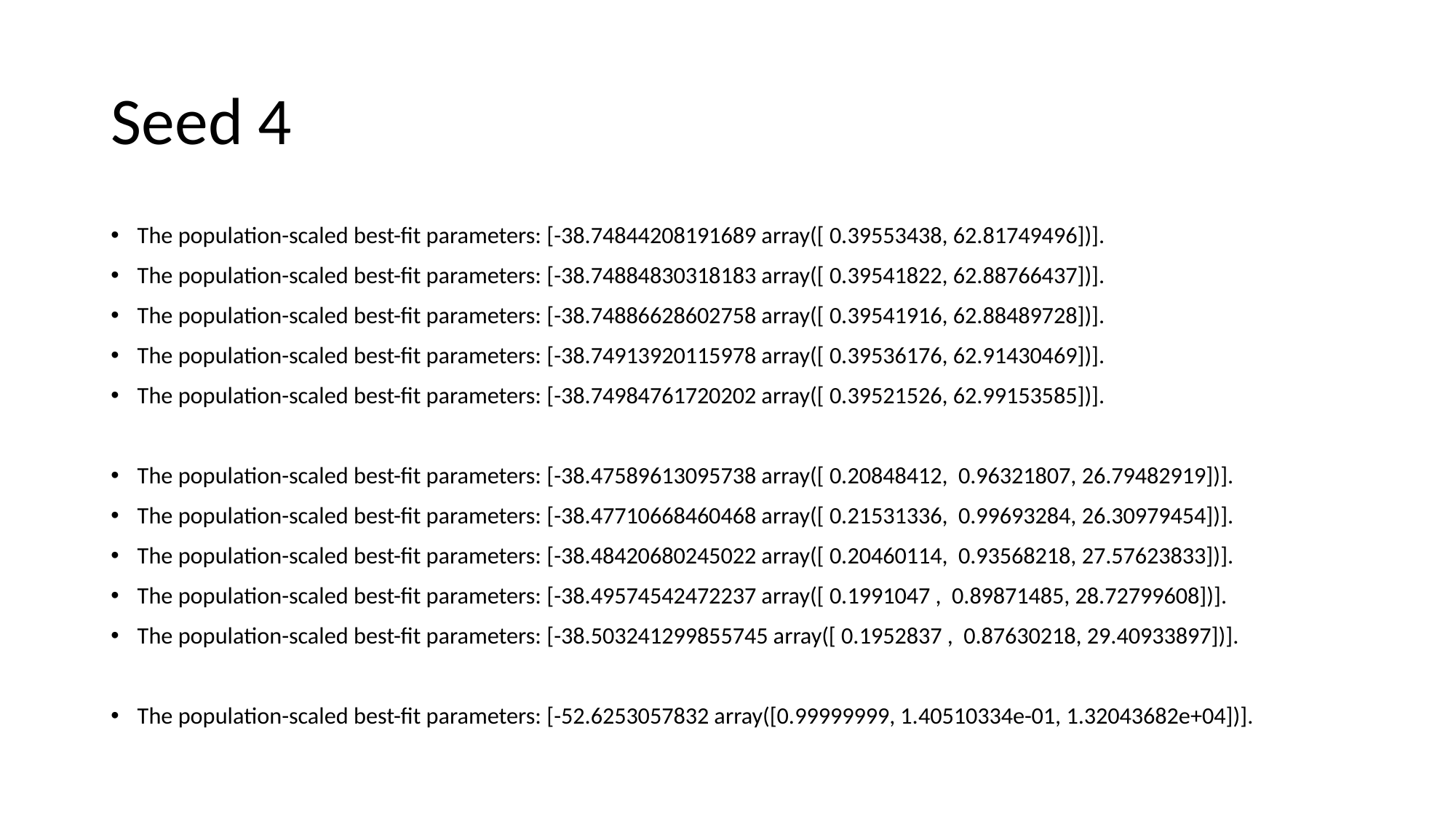

# Seed 4
The population-scaled best-fit parameters: [-38.74844208191689 array([ 0.39553438, 62.81749496])].
The population-scaled best-fit parameters: [-38.74884830318183 array([ 0.39541822, 62.88766437])].
The population-scaled best-fit parameters: [-38.74886628602758 array([ 0.39541916, 62.88489728])].
The population-scaled best-fit parameters: [-38.74913920115978 array([ 0.39536176, 62.91430469])].
The population-scaled best-fit parameters: [-38.74984761720202 array([ 0.39521526, 62.99153585])].

The population-scaled best-fit parameters: [-38.47589613095738 array([ 0.20848412,  0.96321807, 26.79482919])].
The population-scaled best-fit parameters: [-38.47710668460468 array([ 0.21531336,  0.99693284, 26.30979454])].
The population-scaled best-fit parameters: [-38.48420680245022 array([ 0.20460114,  0.93568218, 27.57623833])].
The population-scaled best-fit parameters: [-38.49574542472237 array([ 0.1991047 ,  0.89871485, 28.72799608])].
The population-scaled best-fit parameters: [-38.503241299855745 array([ 0.1952837 ,  0.87630218, 29.40933897])].

The population-scaled best-fit parameters: [-52.6253057832 array([0.99999999, 1.40510334e-01, 1.32043682e+04])].